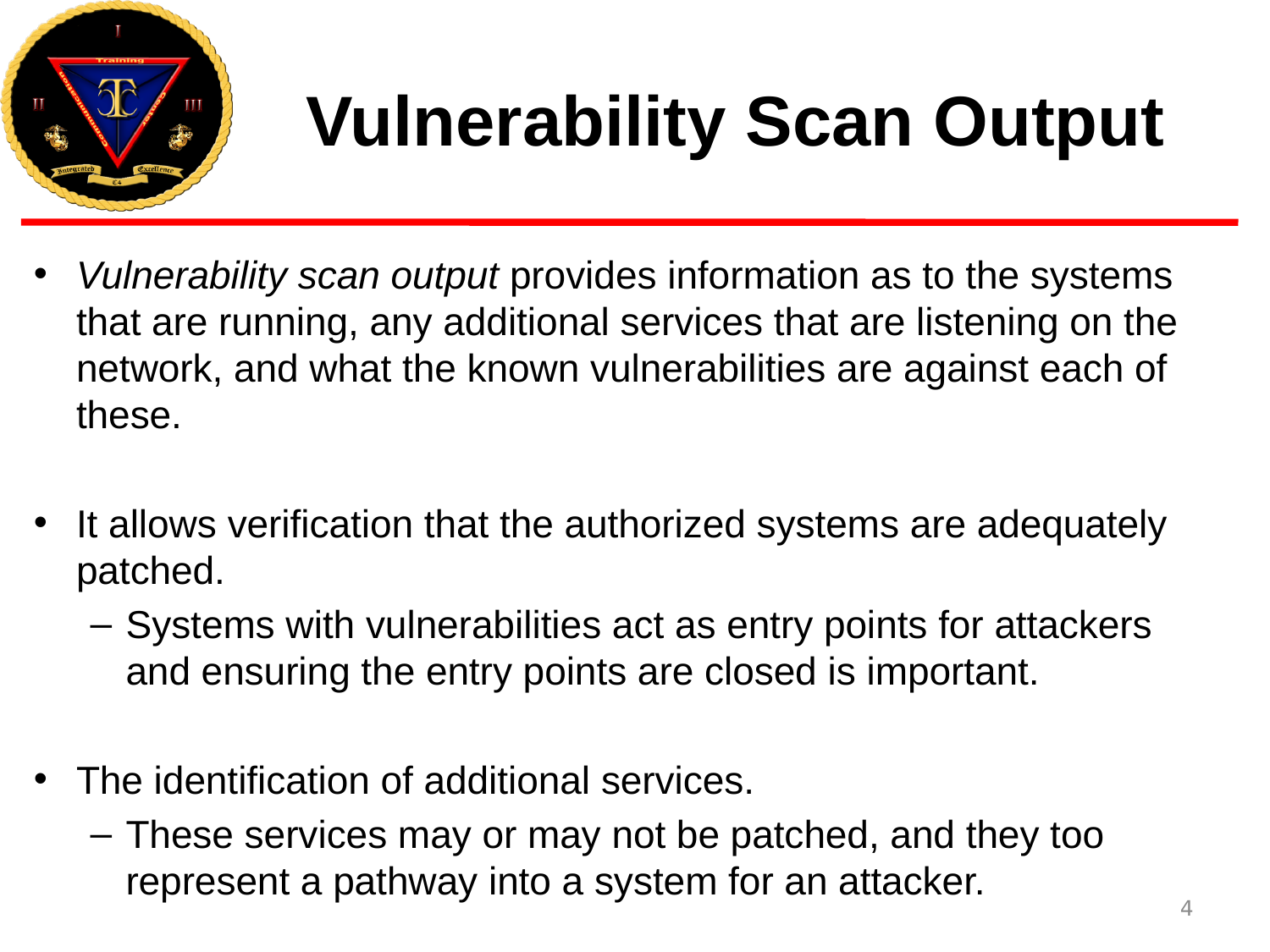

# Vulnerability Scan Output
Vulnerability scan output provides information as to the systems that are running, any additional services that are listening on the network, and what the known vulnerabilities are against each of these.

It allows verification that the authorized systems are adequately patched.
Systems with vulnerabilities act as entry points for attackers and ensuring the entry points are closed is important.

The identification of additional services.
These services may or may not be patched, and they too represent a pathway into a system for an attacker.
4